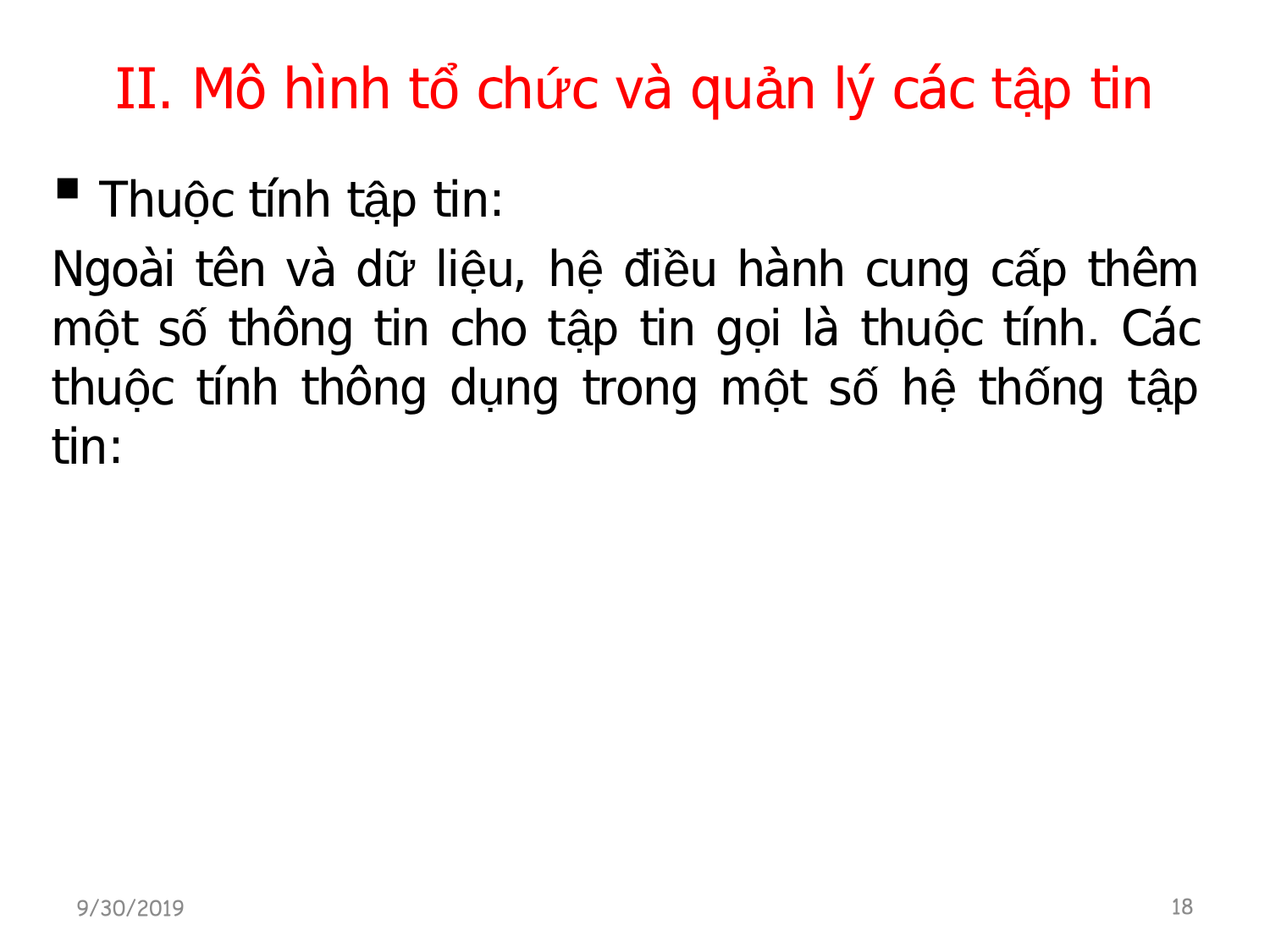

# II. Mô hình tổ chức và quản lý các tập tin
 Thuộc tính tập tin:
Ngoài tên và dữ liệu, hệ điều hành cung cấp thêm một số thông tin cho tập tin gọi là thuộc tính. Các thuộc tính thông dụng trong một số hệ thống tập tin:
9/30/2019
18